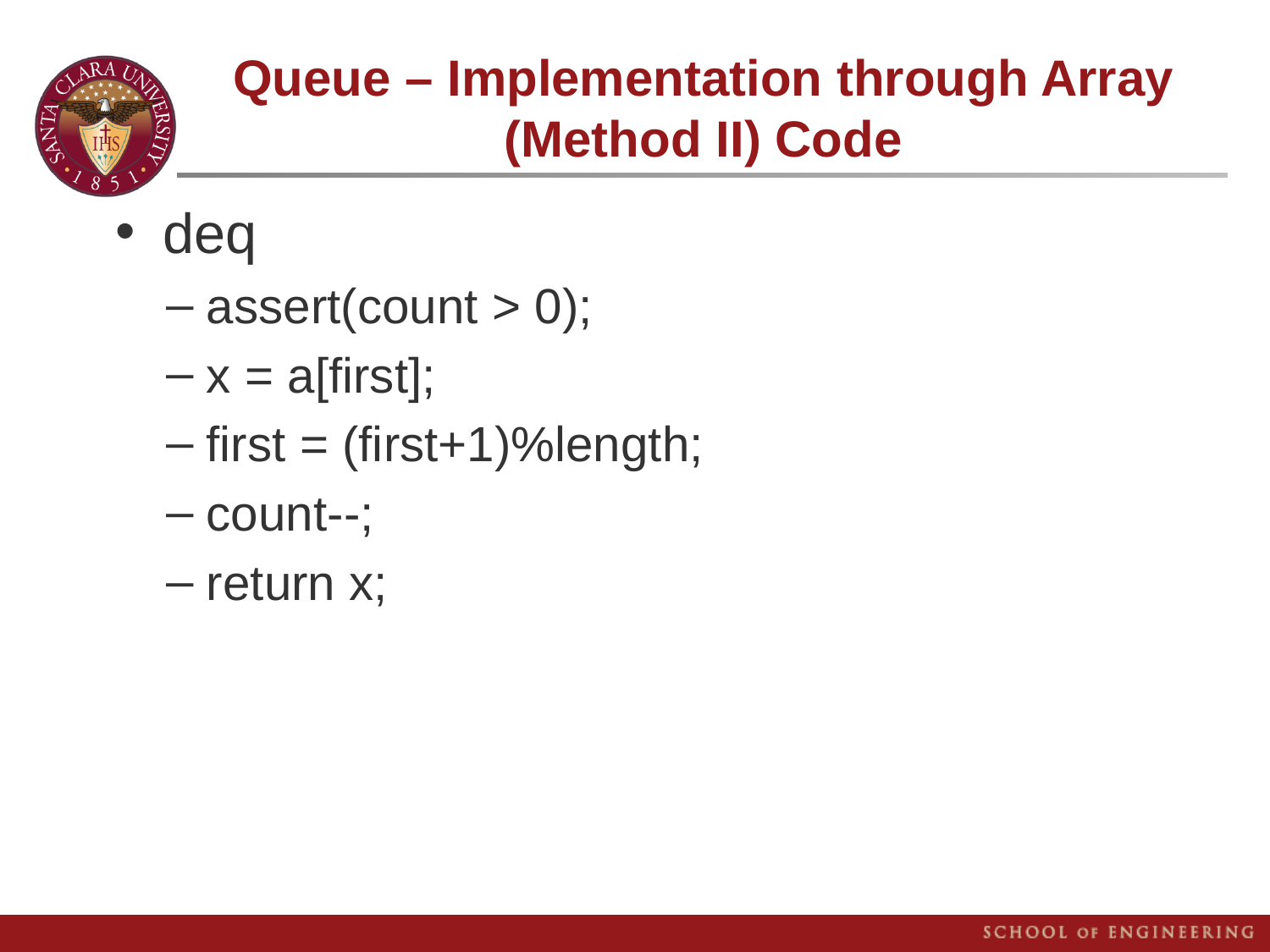

# Queue – Implementation through Array (Method II) Code
deq
assert(count > 0);
x = a[first];
first = (first+1)%length;
count--;
return x;